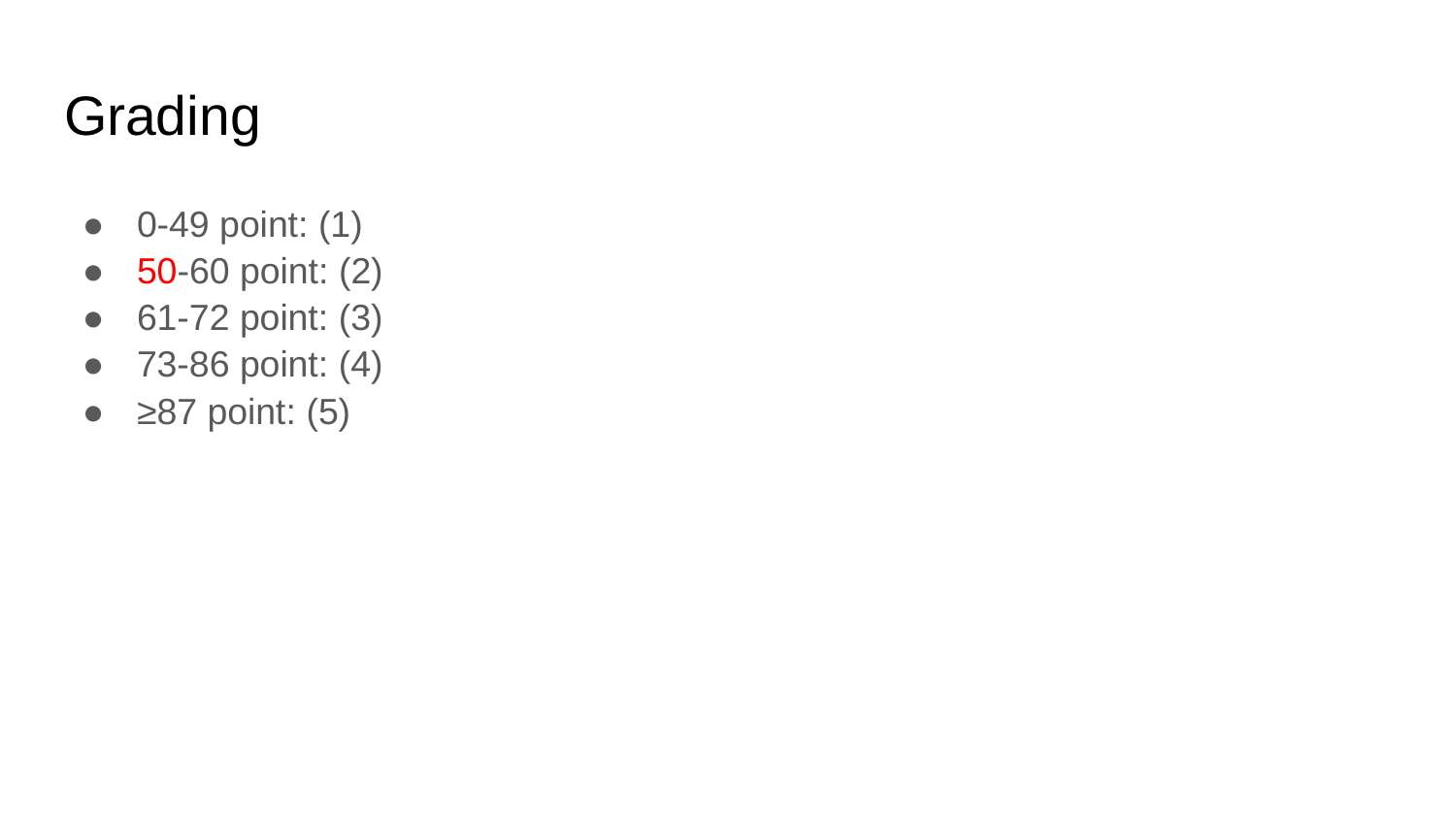

# Grading
0-49 point: (1)
50-60 point: (2)
61-72 point: (3)
73-86 point: (4)
≥87 point: (5)